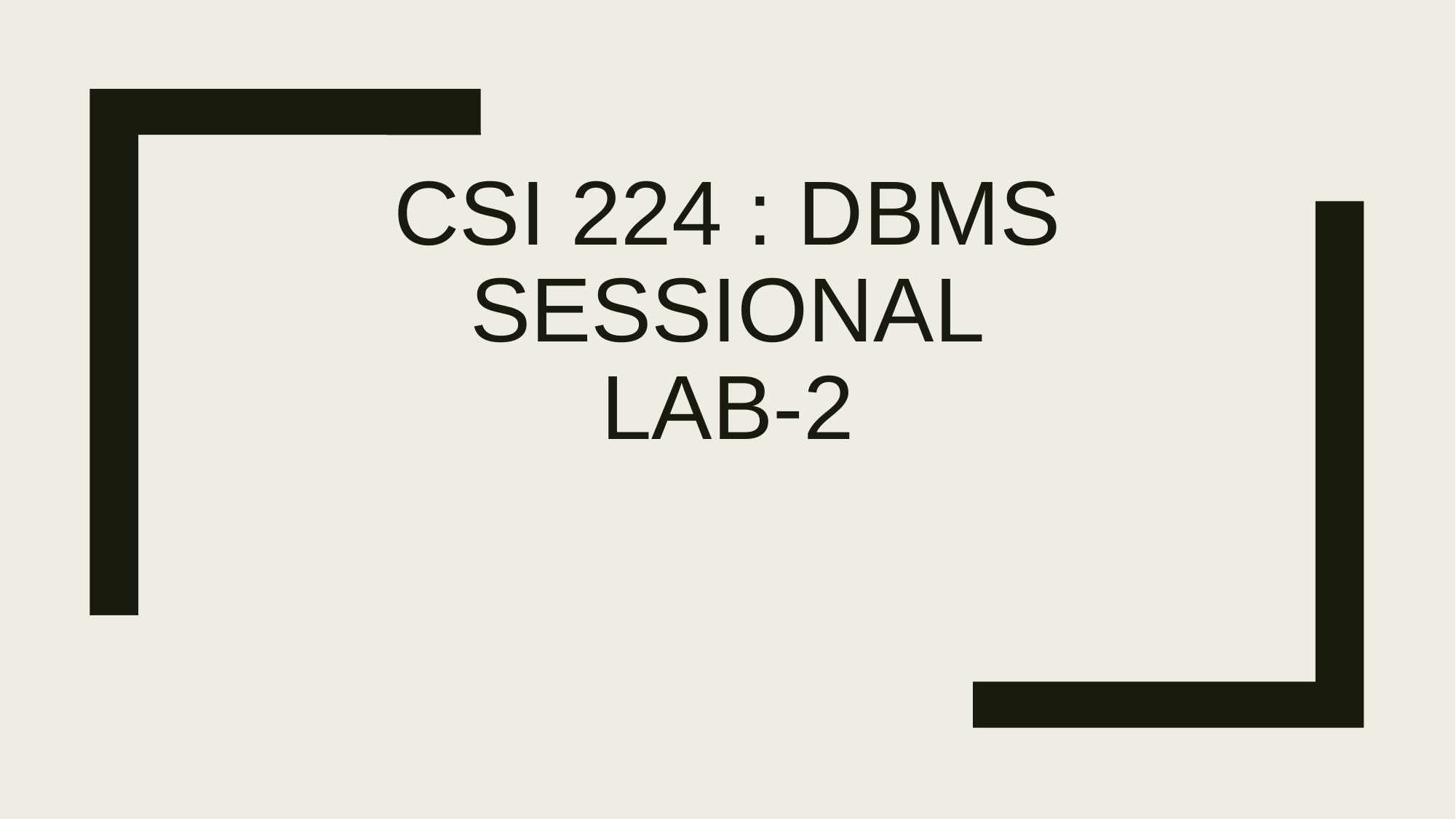

# CsI 224 : Dbms Sessional LAB-2